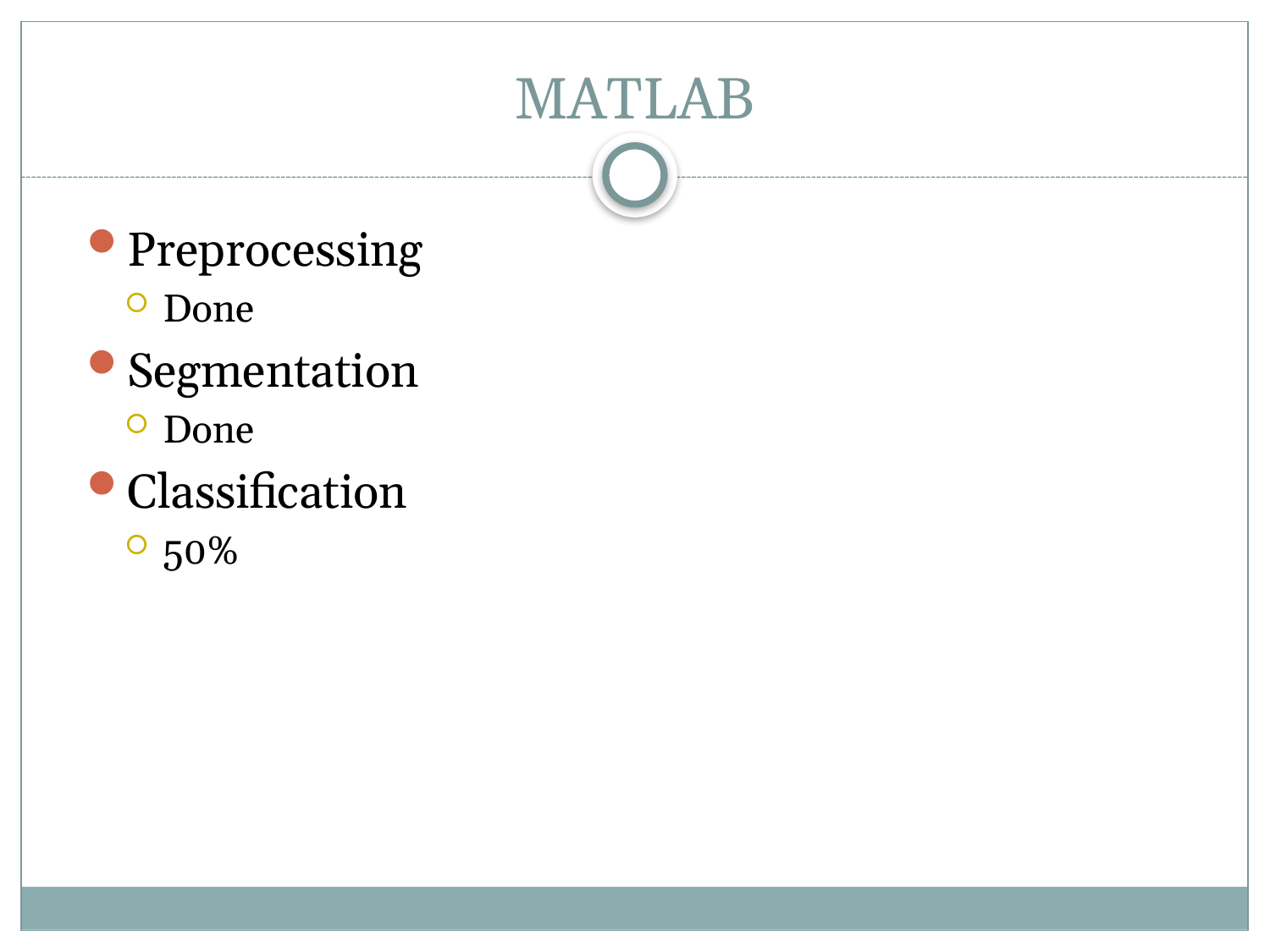

# MATLAB
Preprocessing
Done
Segmentation
Done
Classification
50%